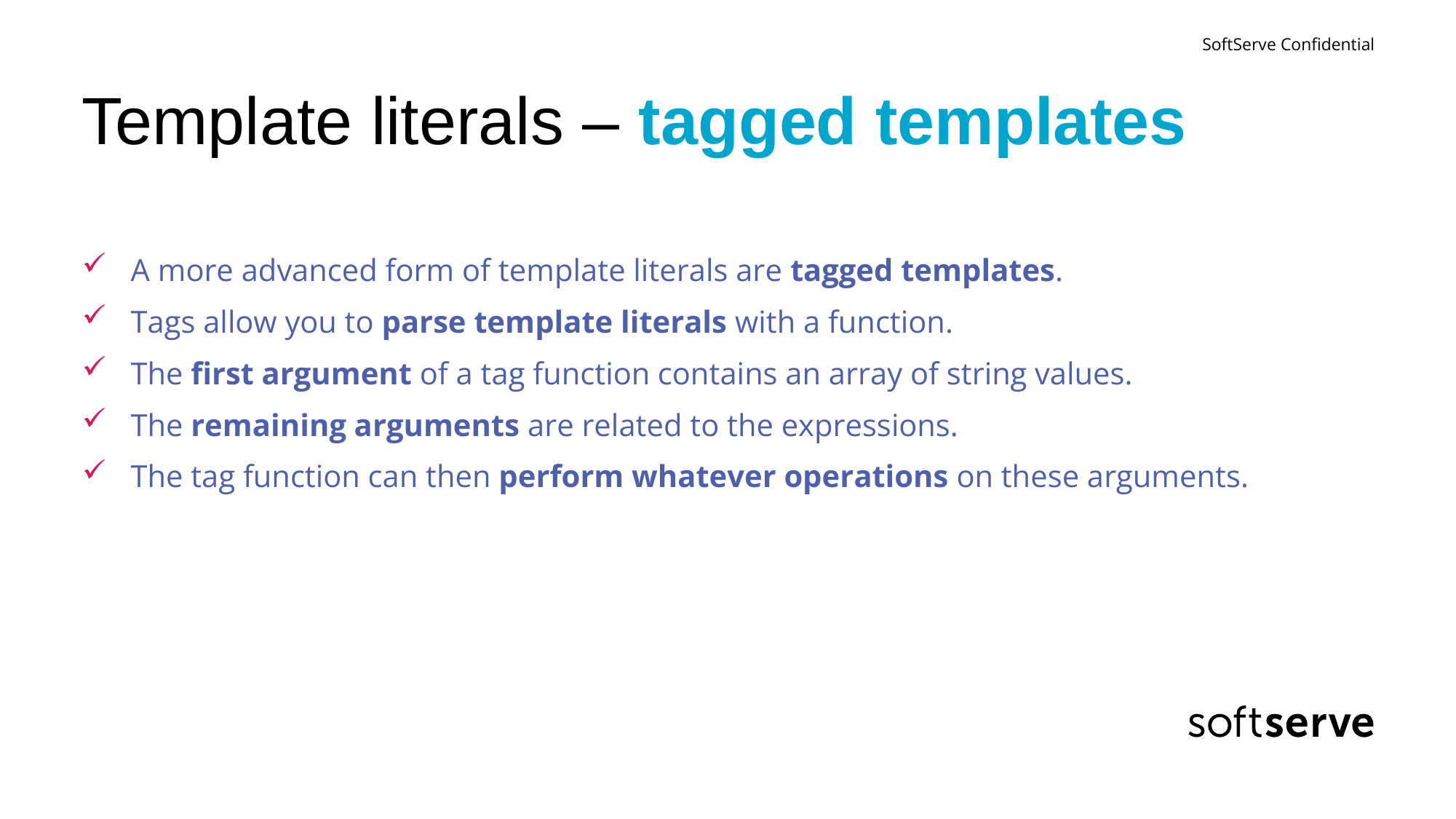

# Template literals – tagged templates
 A more advanced form of template literals are tagged templates.
 Tags allow you to parse template literals with a function.
 The first argument of a tag function contains an array of string values.
 The remaining arguments are related to the expressions.
 The tag function can then perform whatever operations on these arguments.